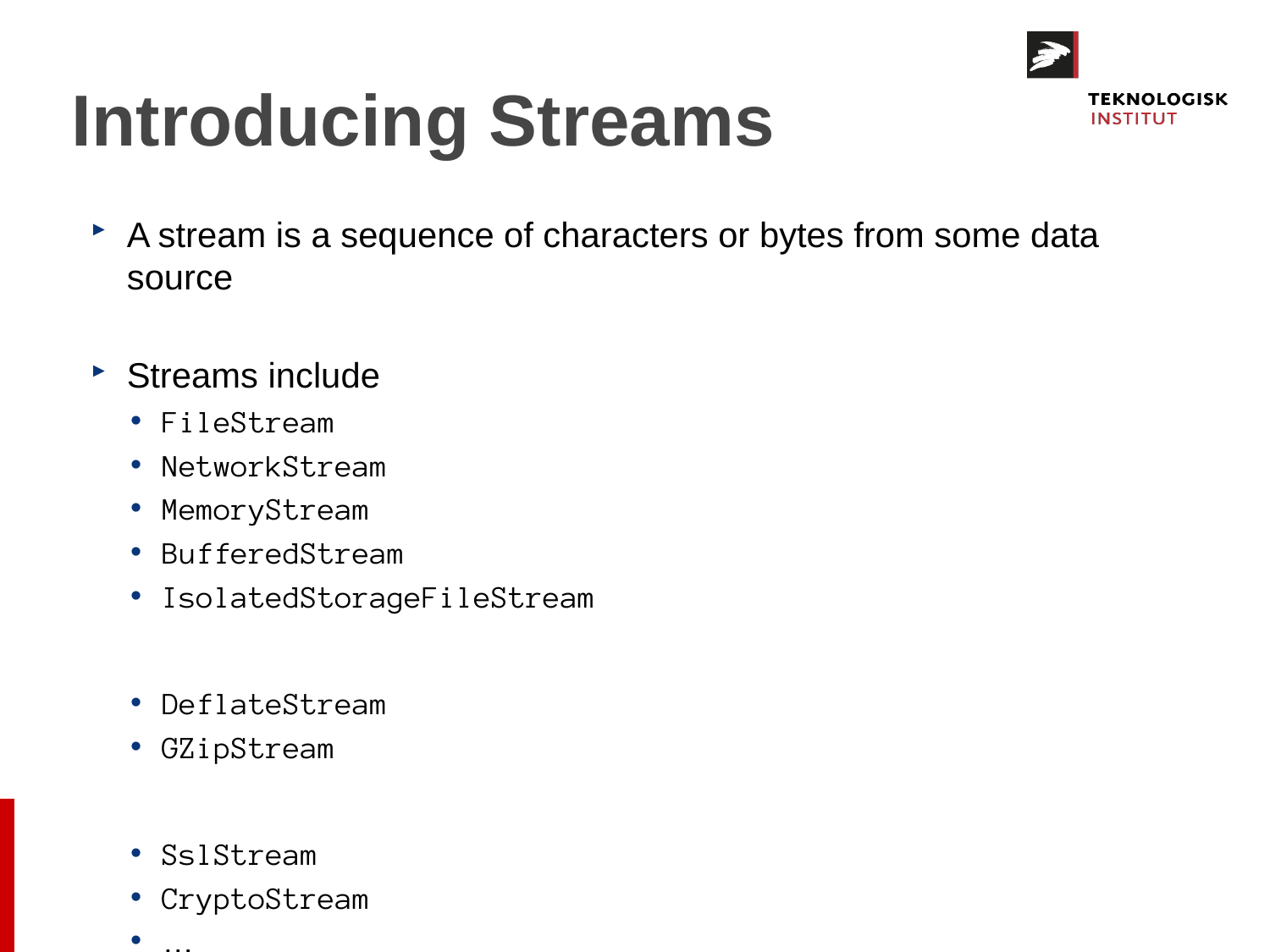

# Introducing Streams
A stream is a sequence of characters or bytes from some data source

Streams include
FileStream
NetworkStream
MemoryStream
BufferedStream
IsolatedStorageFileStream

DeflateStream
GZipStream

SslStream
CryptoStream
…